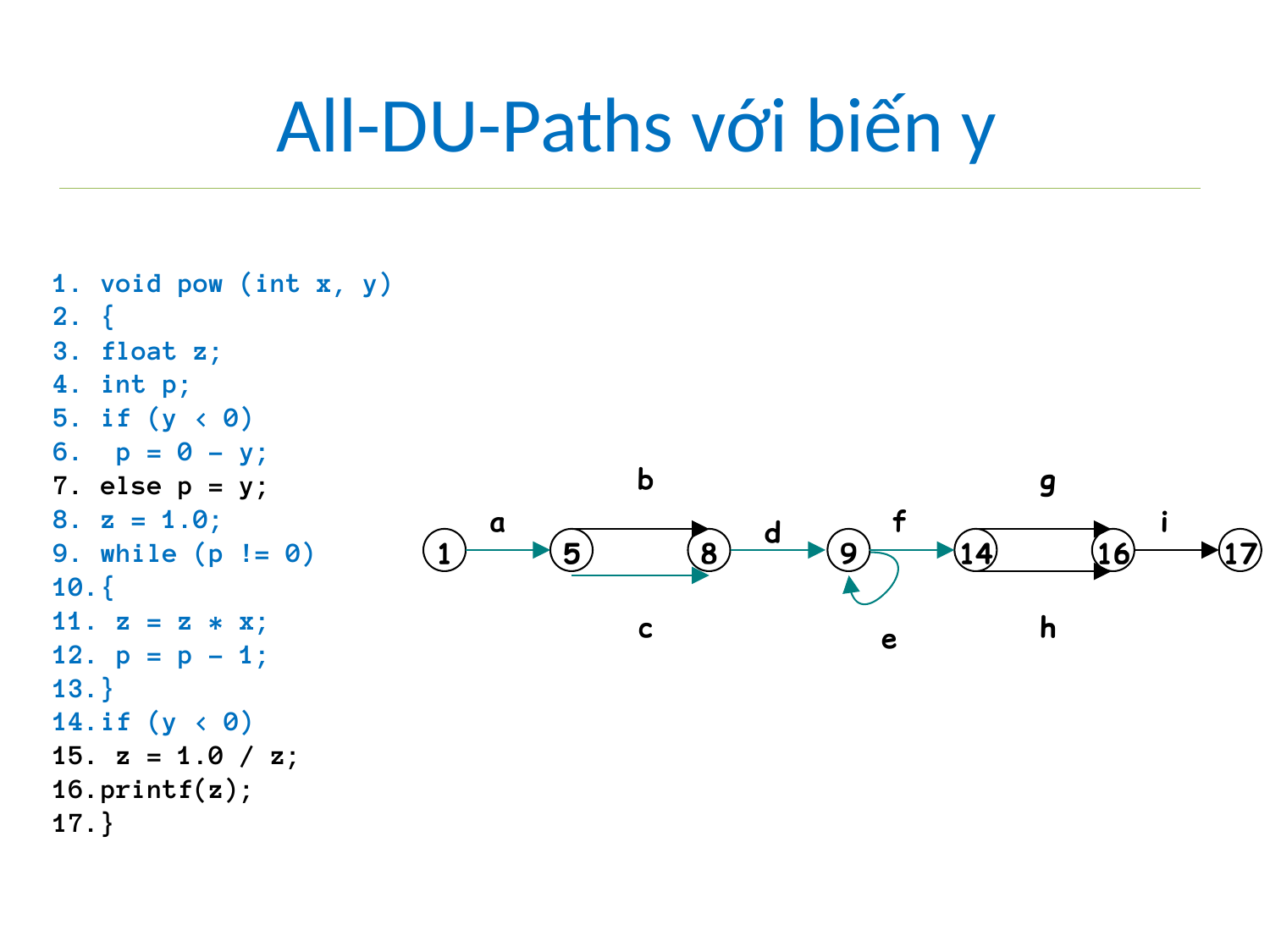

# All-DU-Paths với biến y
void pow (int x, y)
{
float z;
int p;
if (y < 0)
 p = 0 – y;
else p = y;
z = 1.0;
while (p != 0)
{
 z = z * x;
 p = p – 1;
}
if (y < 0)
 z = 1.0 / z;
printf(z);
}
b
g
a
f
i
d

1

5

8

9
14

16

17

c
h
e